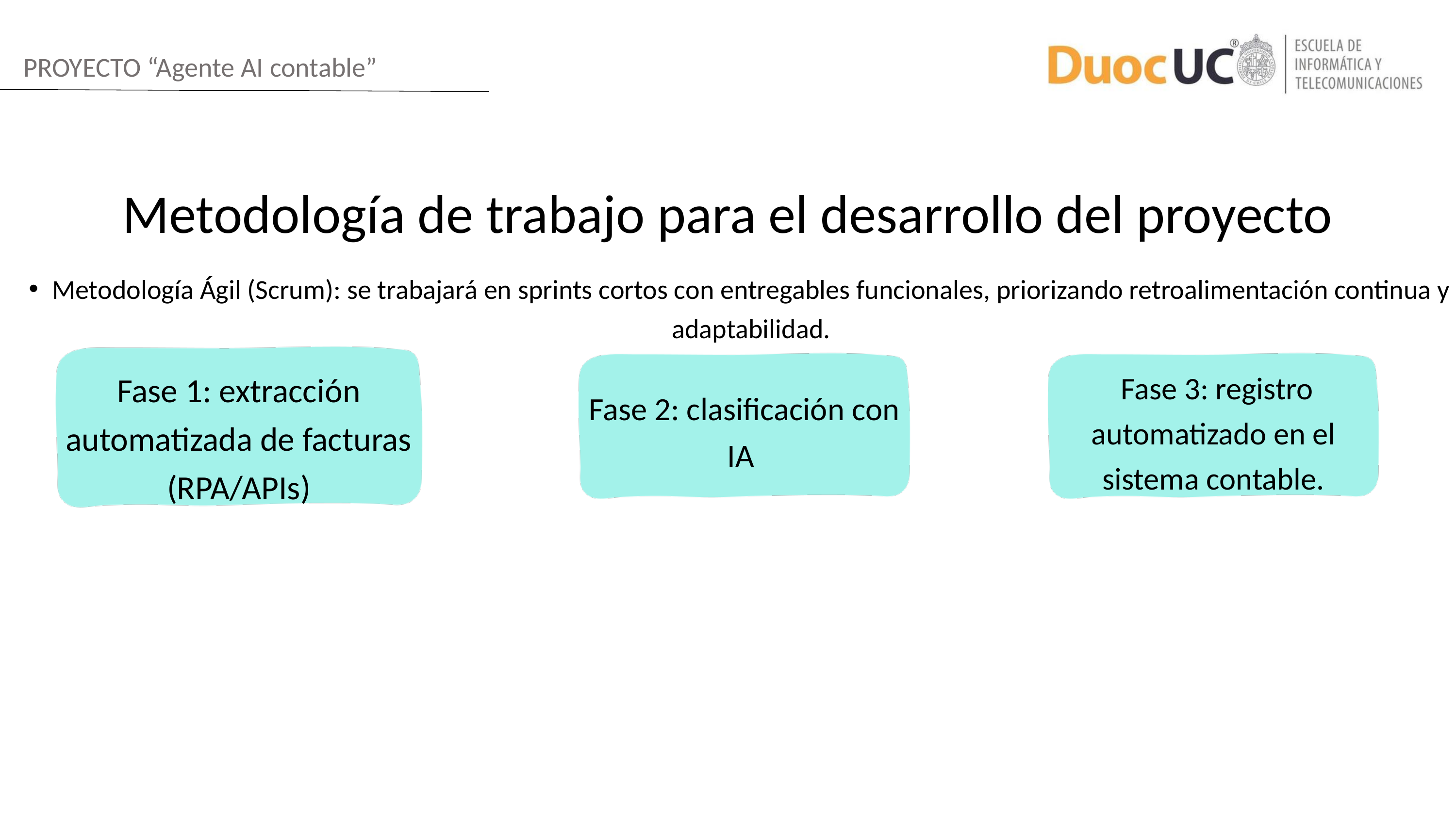

PROYECTO “Agente AI contable”
Metodología de trabajo para el desarrollo del proyecto
Metodología Ágil (Scrum): se trabajará en sprints cortos con entregables funcionales, priorizando retroalimentación continua y adaptabilidad.

Fase 1: extracción automatizada de facturas (RPA/APIs)
 Fase 3: registro automatizado en el sistema contable.
Fase 2: clasificación con IA